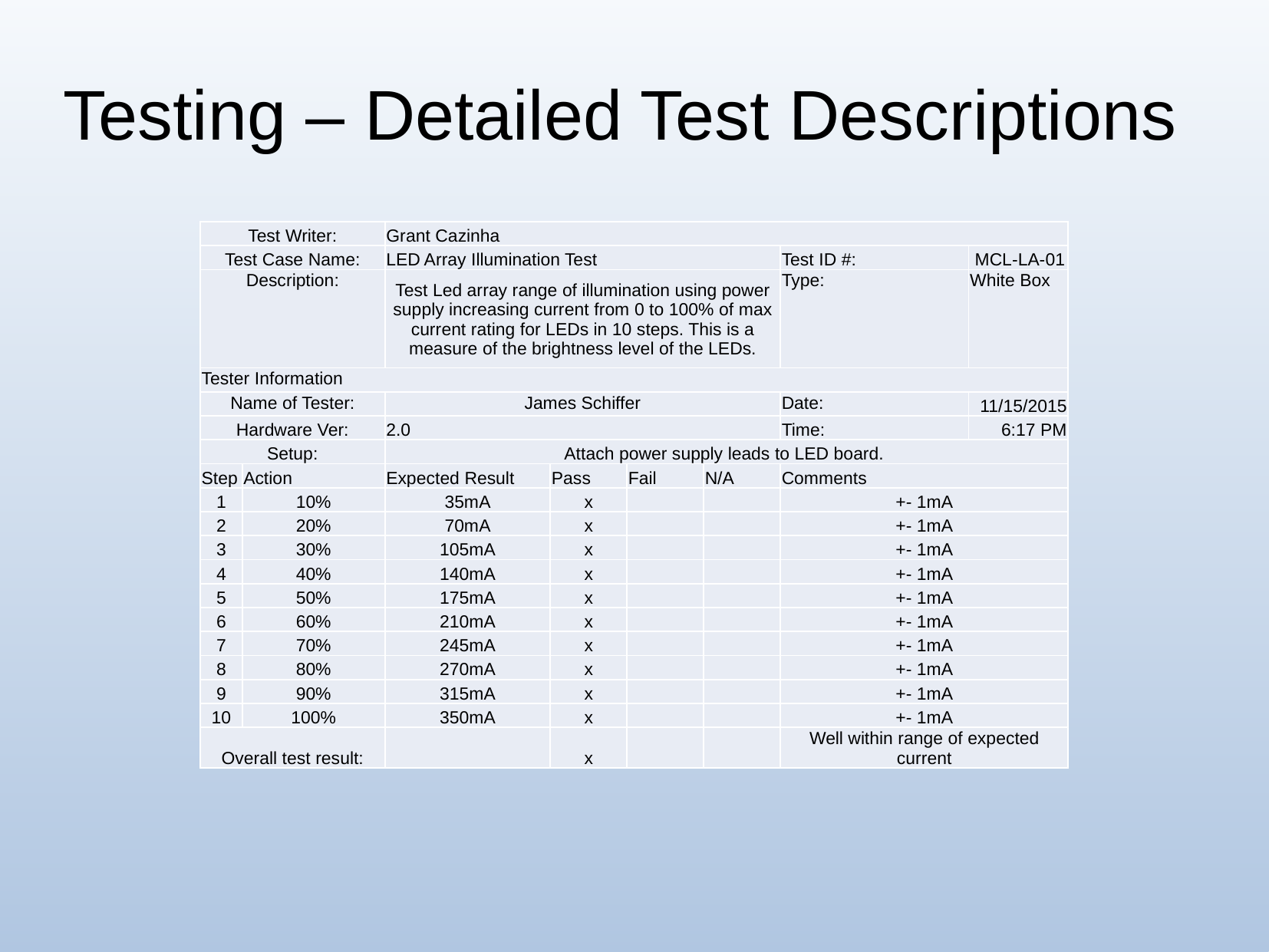

# Testing – Detailed Test Descriptions
| Test Writer: |  | Grant Cazinha |  |  |  |  |  |
| --- | --- | --- | --- | --- | --- | --- | --- |
| Test Case Name: |  | LED Array Illumination Test |  |  |  | Test ID #: | MCL-LA-01 |
| Description: |  | Test Led array range of illumination using power supply increasing current from 0 to 100% of max current rating for LEDs in 10 steps. This is a measure of the brightness level of the LEDs. |  |  |  | Type: | White Box |
| Tester Information |  |  |  |  |  |  |  |
| Name of Tester: |  | James Schiffer |  |  |  | Date: | 11/15/2015 |
| Hardware Ver: |  | 2.0 |  |  |  | Time: | 6:17 PM |
| Setup: |  | Attach power supply leads to LED board. |  |  |  |  |  |
| Step | Action | Expected Result | Pass | Fail | N/A | Comments |  |
| 1 | 10% | 35mA | x |  |  | +- 1mA |  |
| 2 | 20% | 70mA | x |  |  | +- 1mA |  |
| 3 | 30% | 105mA | x |  |  | +- 1mA |  |
| 4 | 40% | 140mA | x |  |  | +- 1mA |  |
| 5 | 50% | 175mA | x |  |  | +- 1mA |  |
| 6 | 60% | 210mA | x |  |  | +- 1mA |  |
| 7 | 70% | 245mA | x |  |  | +- 1mA |  |
| 8 | 80% | 270mA | x |  |  | +- 1mA |  |
| 9 | 90% | 315mA | x |  |  | +- 1mA |  |
| 10 | 100% | 350mA | x |  |  | +- 1mA |  |
| Overall test result: |  |  | x |  |  | Well within range of expected current |  |